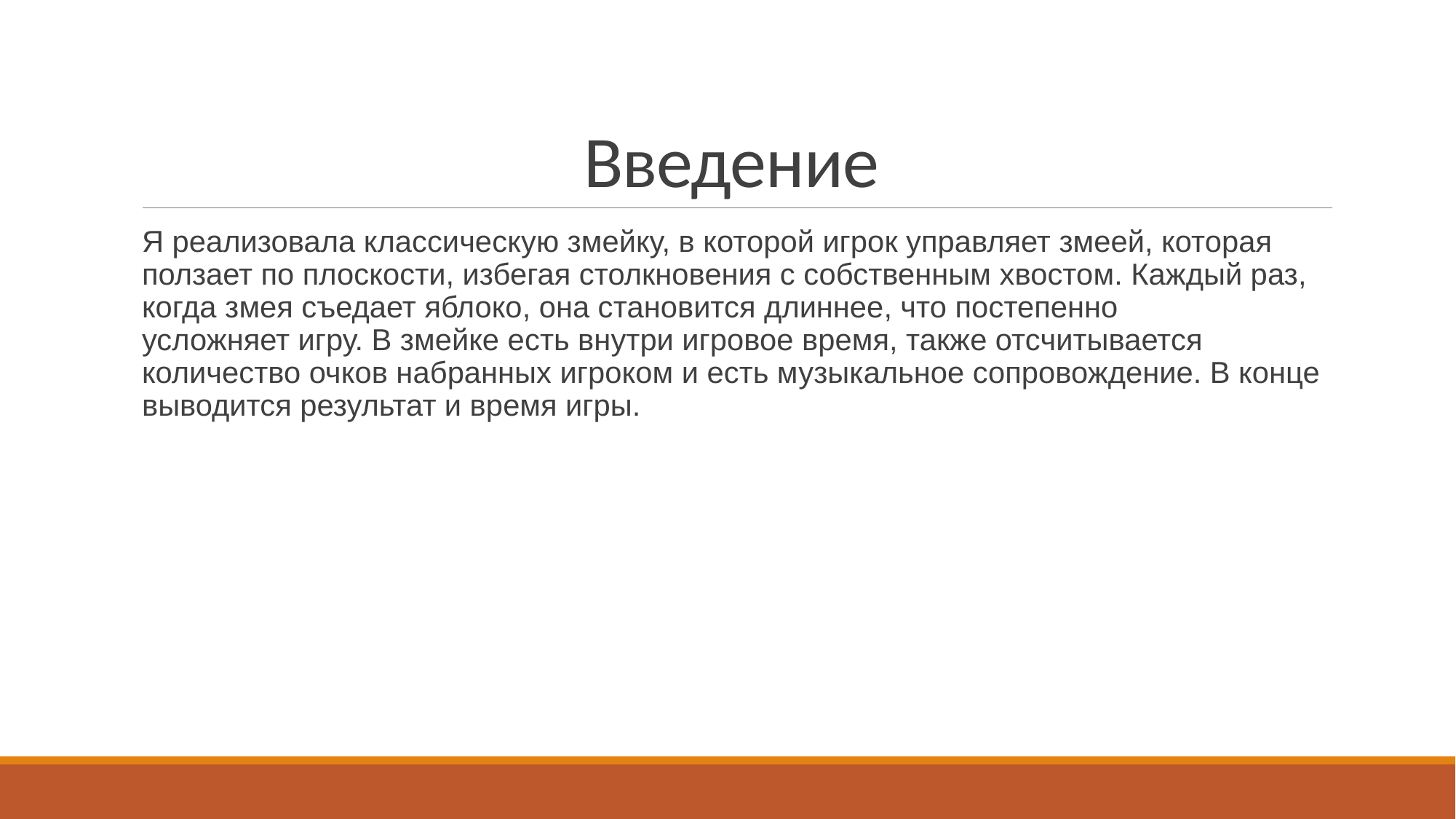

# Введение
Я реализовала классическую змейку, в которой игрок управляет змеей, которая ползает по плоскости, избегая столкновения с собственным хвостом. Каждый раз, когда змея съедает яблоко, она становится длиннее, что постепенно усложняет игру. В змейке есть внутри игровое время, также отсчитывается количество очков набранных игроком и есть музыкальное сопровождение. В конце выводится результат и время игры.